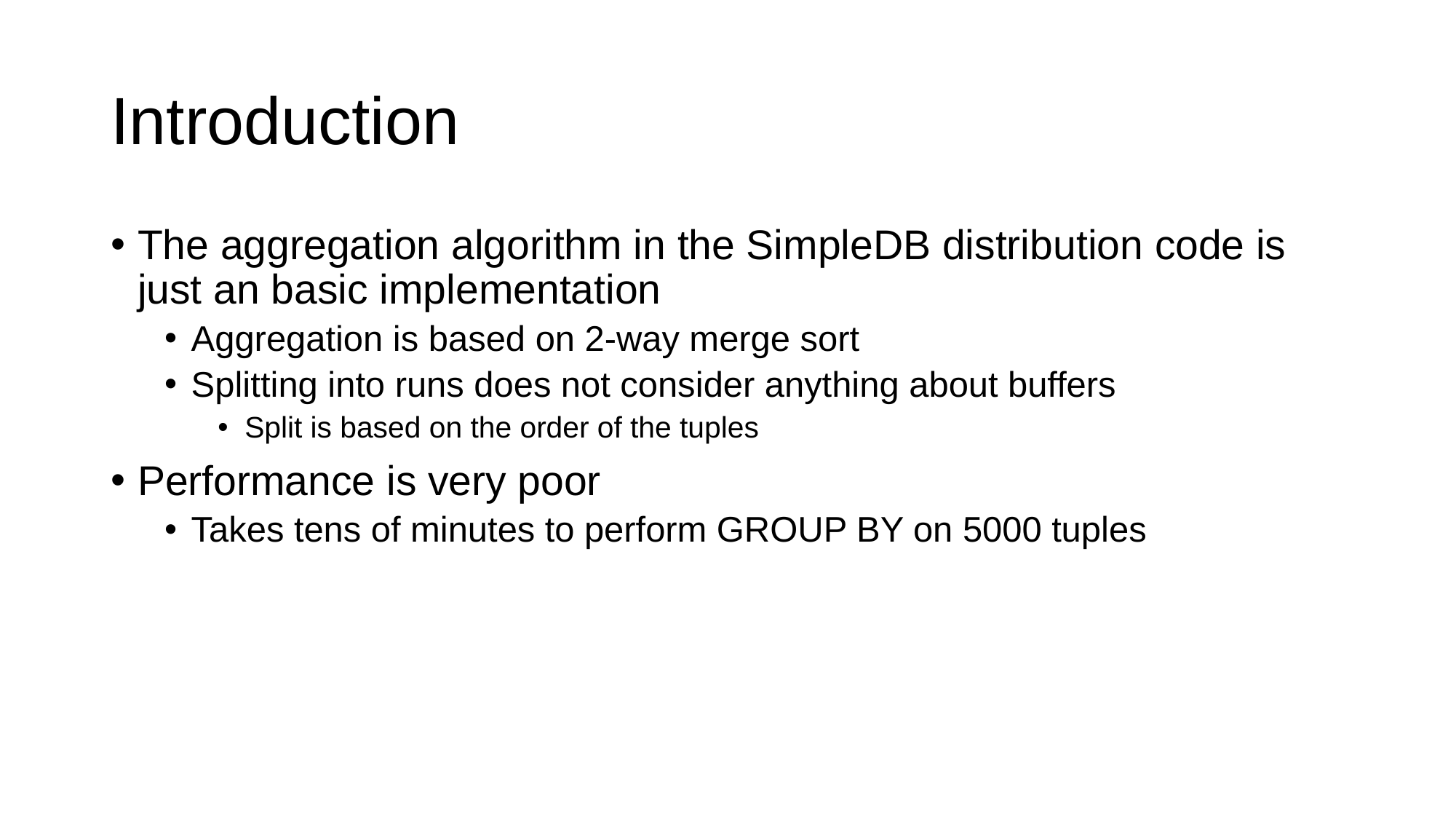

# Introduction
The aggregation algorithm in the SimpleDB distribution code is just an basic implementation
Aggregation is based on 2-way merge sort
Splitting into runs does not consider anything about buffers
Split is based on the order of the tuples
Performance is very poor
Takes tens of minutes to perform GROUP BY on 5000 tuples